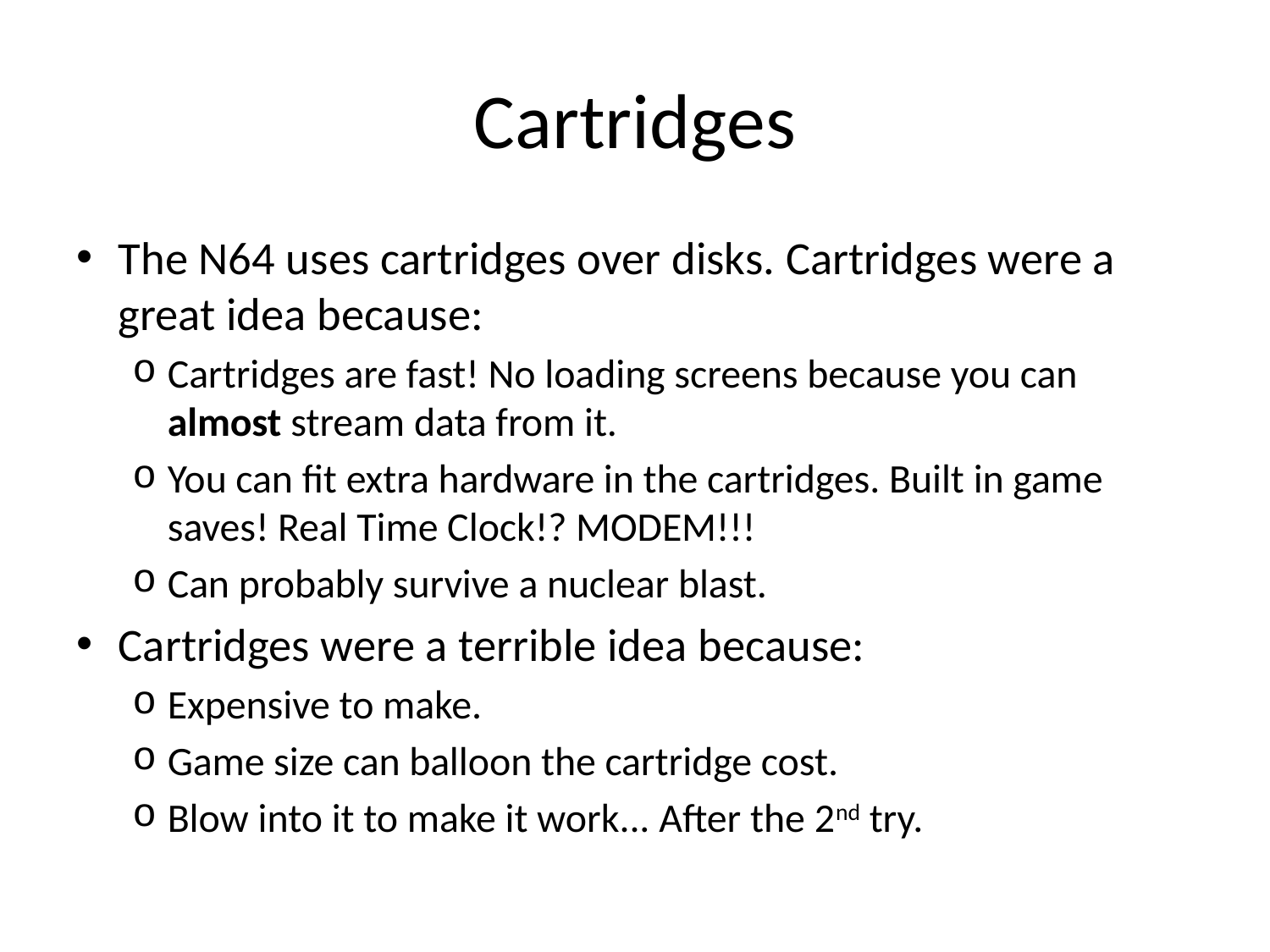

# Cartridges
The N64 uses cartridges over disks. Cartridges were a great idea because:
Cartridges are fast! No loading screens because you can almost stream data from it.
You can fit extra hardware in the cartridges. Built in game saves! Real Time Clock!? MODEM!!!
Can probably survive a nuclear blast.
Cartridges were a terrible idea because:
Expensive to make.
Game size can balloon the cartridge cost.
Blow into it to make it work... After the 2nd try.